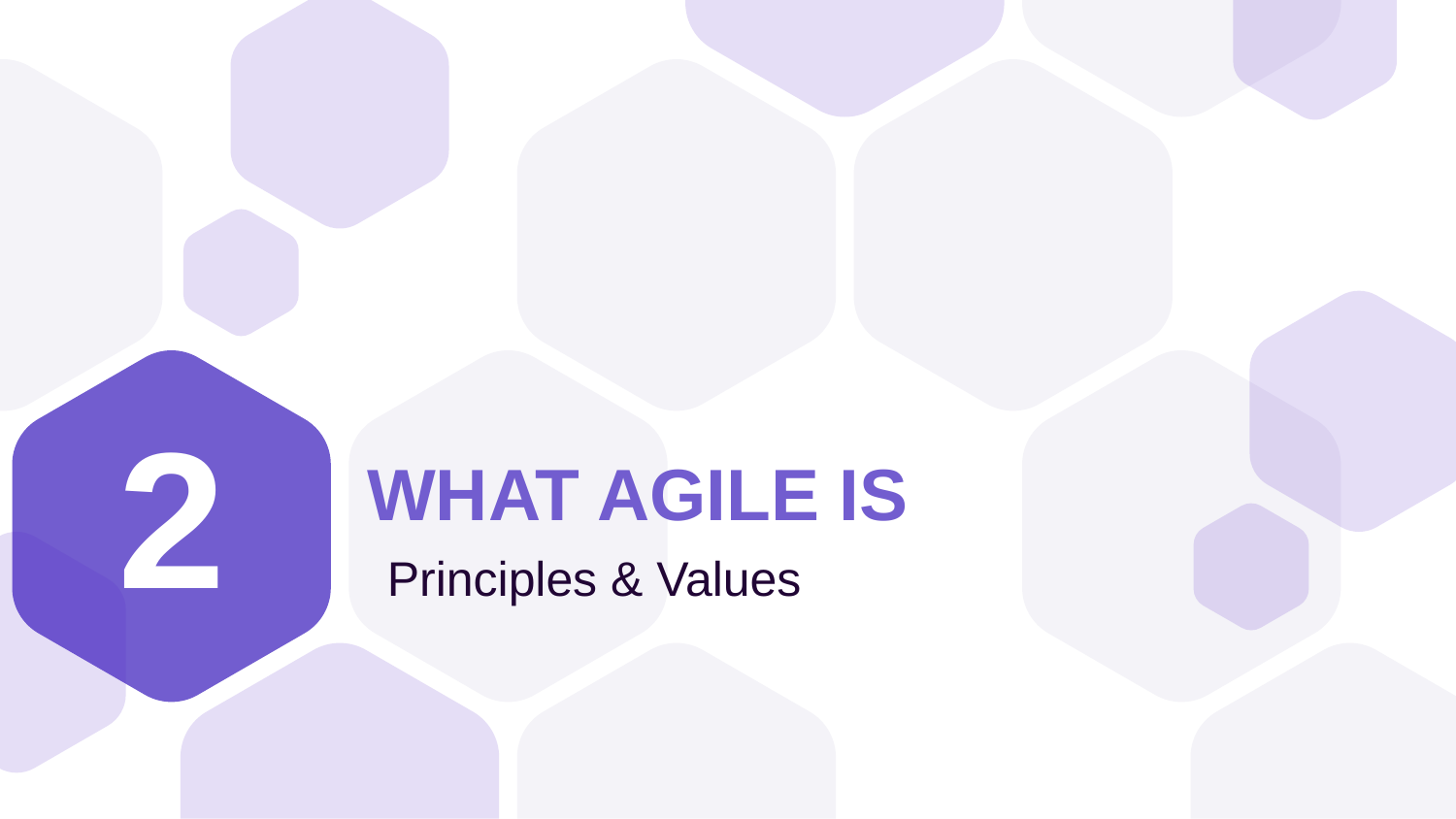

2
# WHAT AGILE IS
Principles & Values